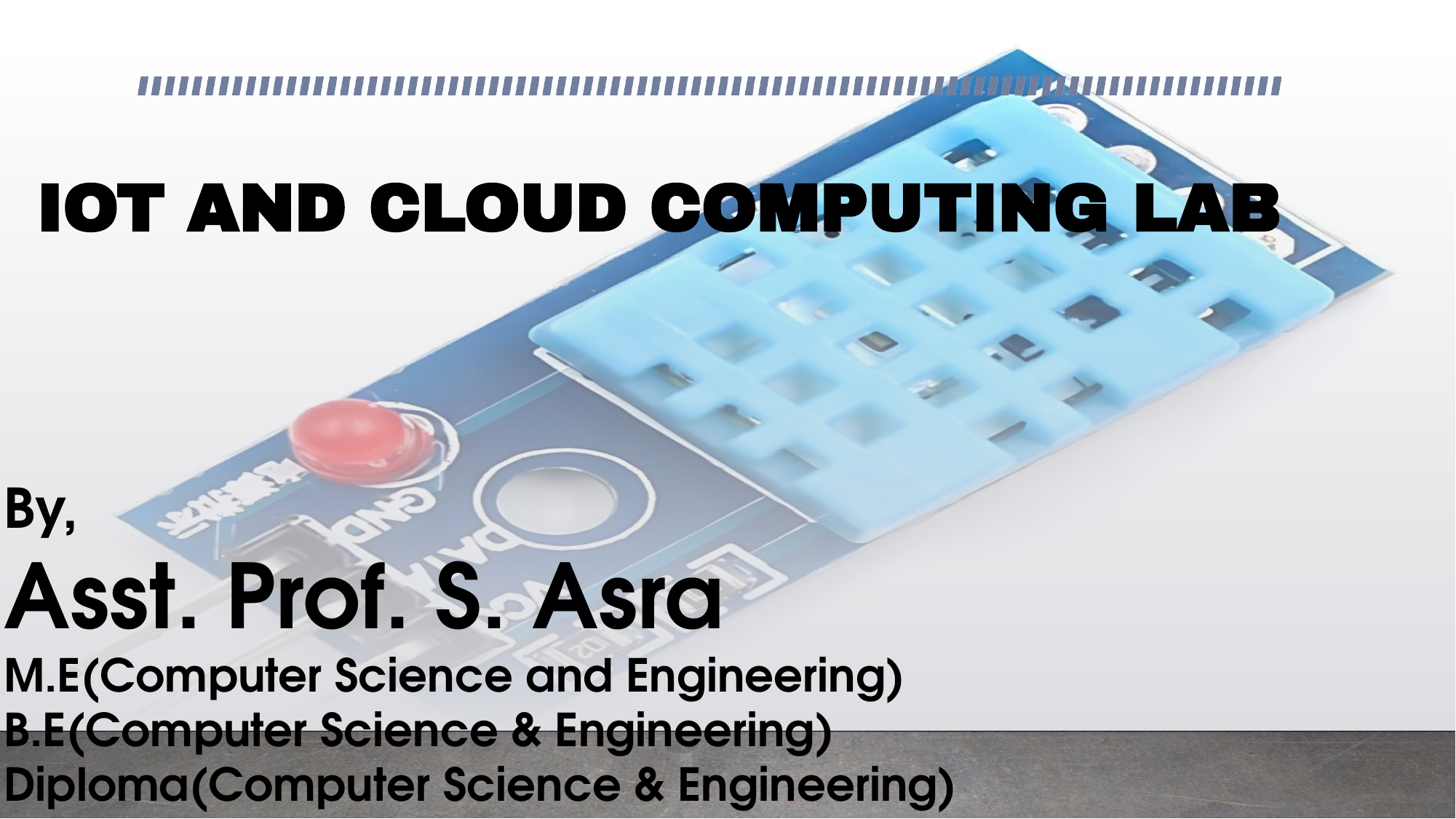

1
# IOT AND CLOUD COMPUTING LAB
By,
Asst. Prof. S. Asra
M.E(Computer Science and Engineering)
B.E(Computer Science & Engineering)
Diploma(Computer Science & Engineering)